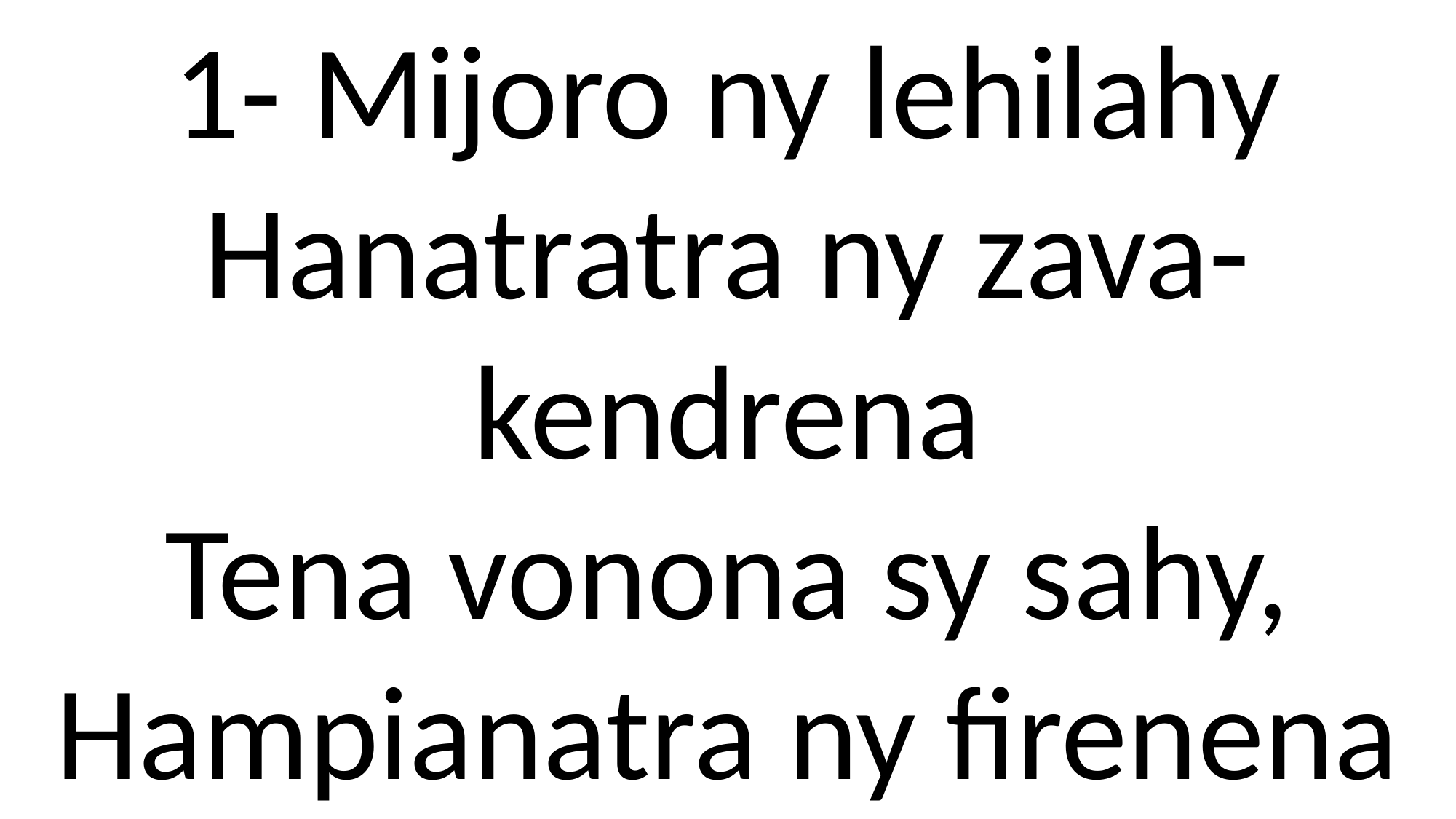

1- Mijoro ny lehilahy
Hanatratra ny zava-kendrena
Tena vonona sy sahy,
Hampianatra ny firenena